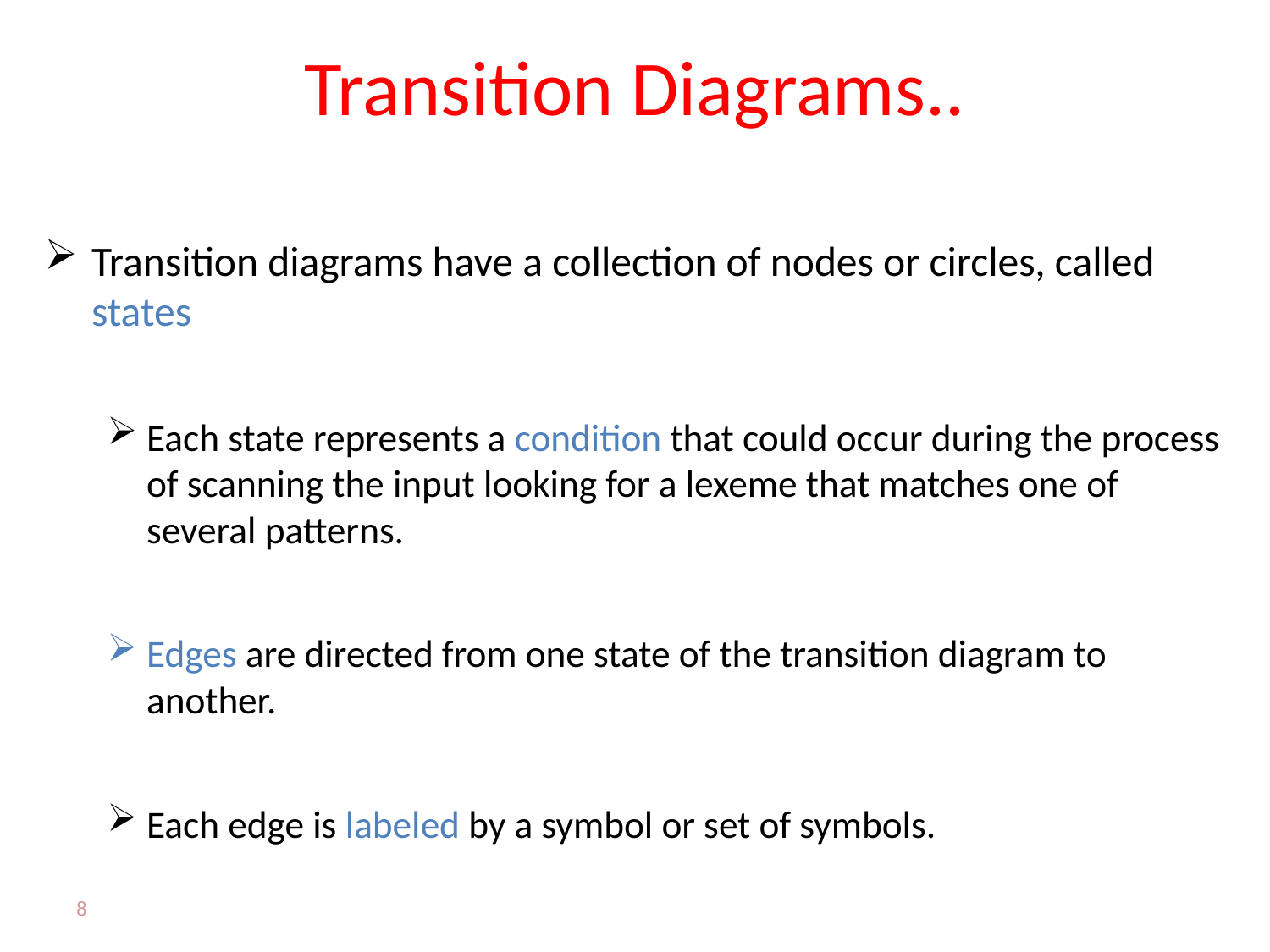

# Transition Diagrams..

Transition diagrams have a collection of nodes or circles, called states

Each state represents a condition that could occur during the process of scanning the input looking for a lexeme that matches one of several patterns.

Edges are directed from one state of the transition diagram to another.

Each edge is labeled by a symbol or set of symbols.
8